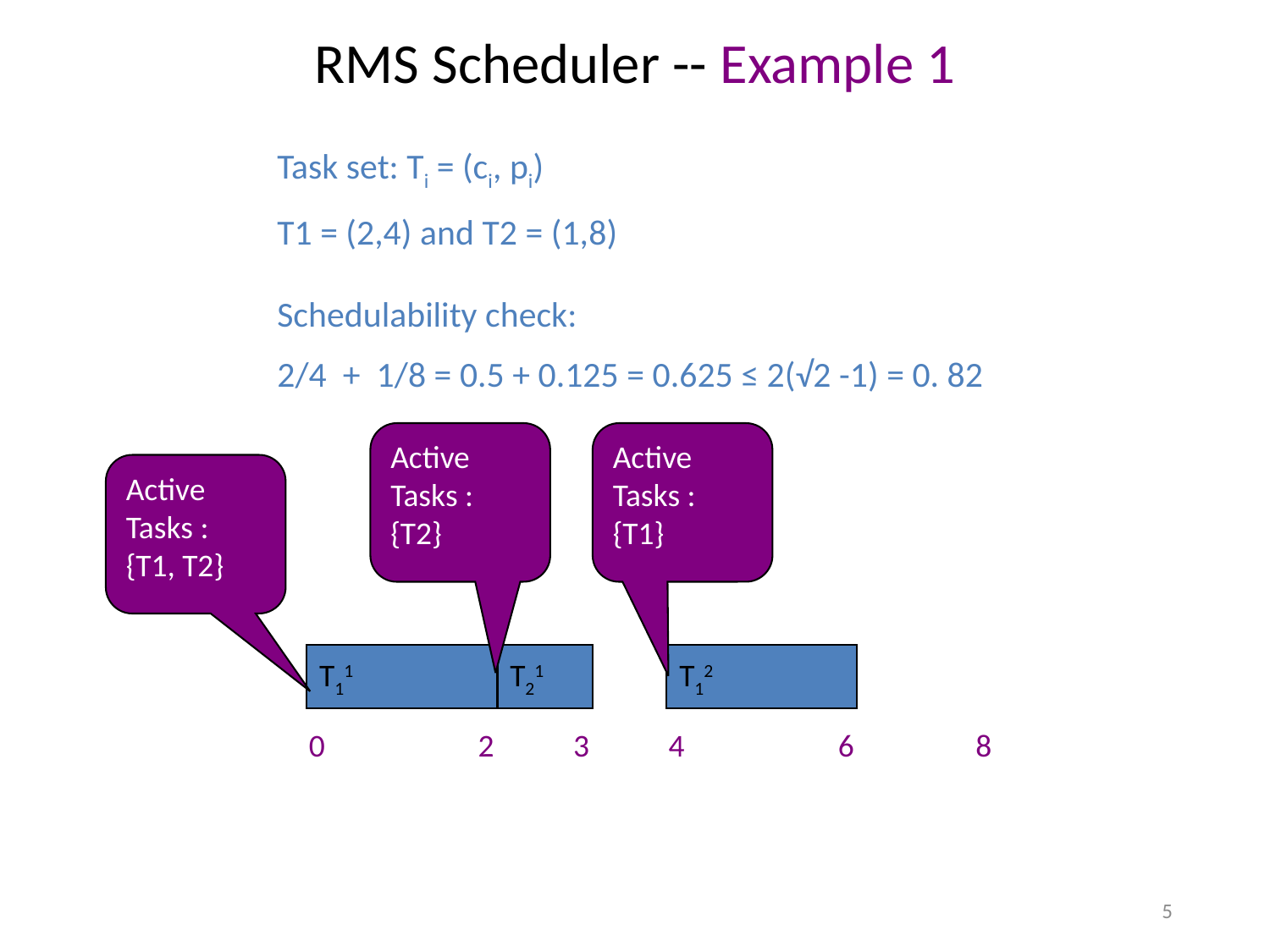

RMS Scheduler -- Example 1
Task set: Ti = (ci, pi)
T1 = (2,4) and T2 = (1,8)
Schedulability check:
2/4  +  1/8 = 0.5 + 0.125 = 0.625 ≤ 2(√2 -1) = 0. 82
Active Tasks :
{T2}
Active Tasks :
{T1}
Active Tasks :
{T1, T2}

T11
T21
T12

0
2
3
4
6
8
5